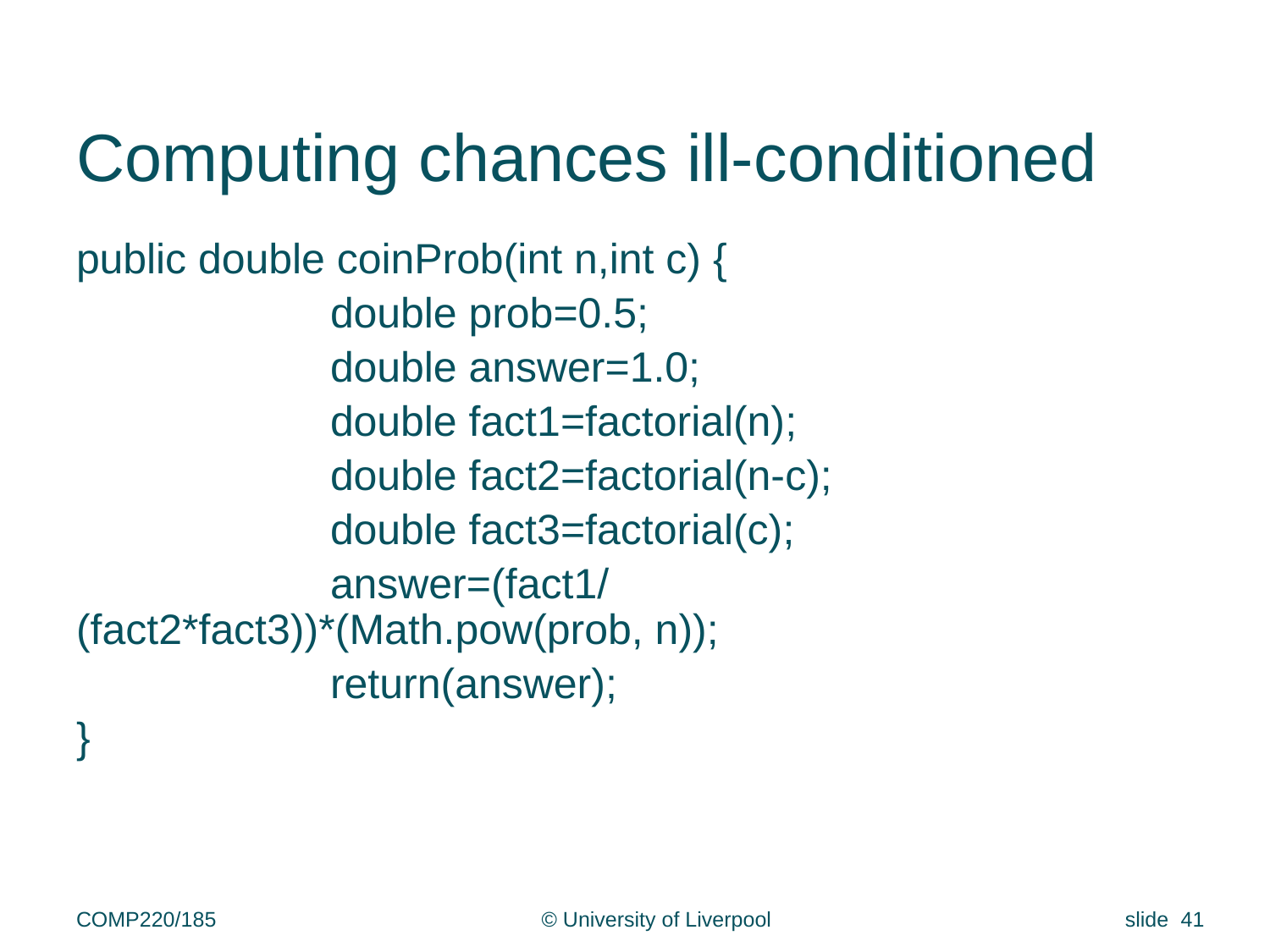

# Computing chances ill-conditioned
public double coinProb(int n,int c) {
		double prob=0.5;
		double answer=1.0;
		double fact1=factorial(n);
		double fact2=factorial(n-c);
		double fact3=factorial(c);
		answer=(fact1/(fact2*fact3))*(Math.pow(prob, n));
		return(answer);
}
COMP220/185
© University of Liverpool
slide  41